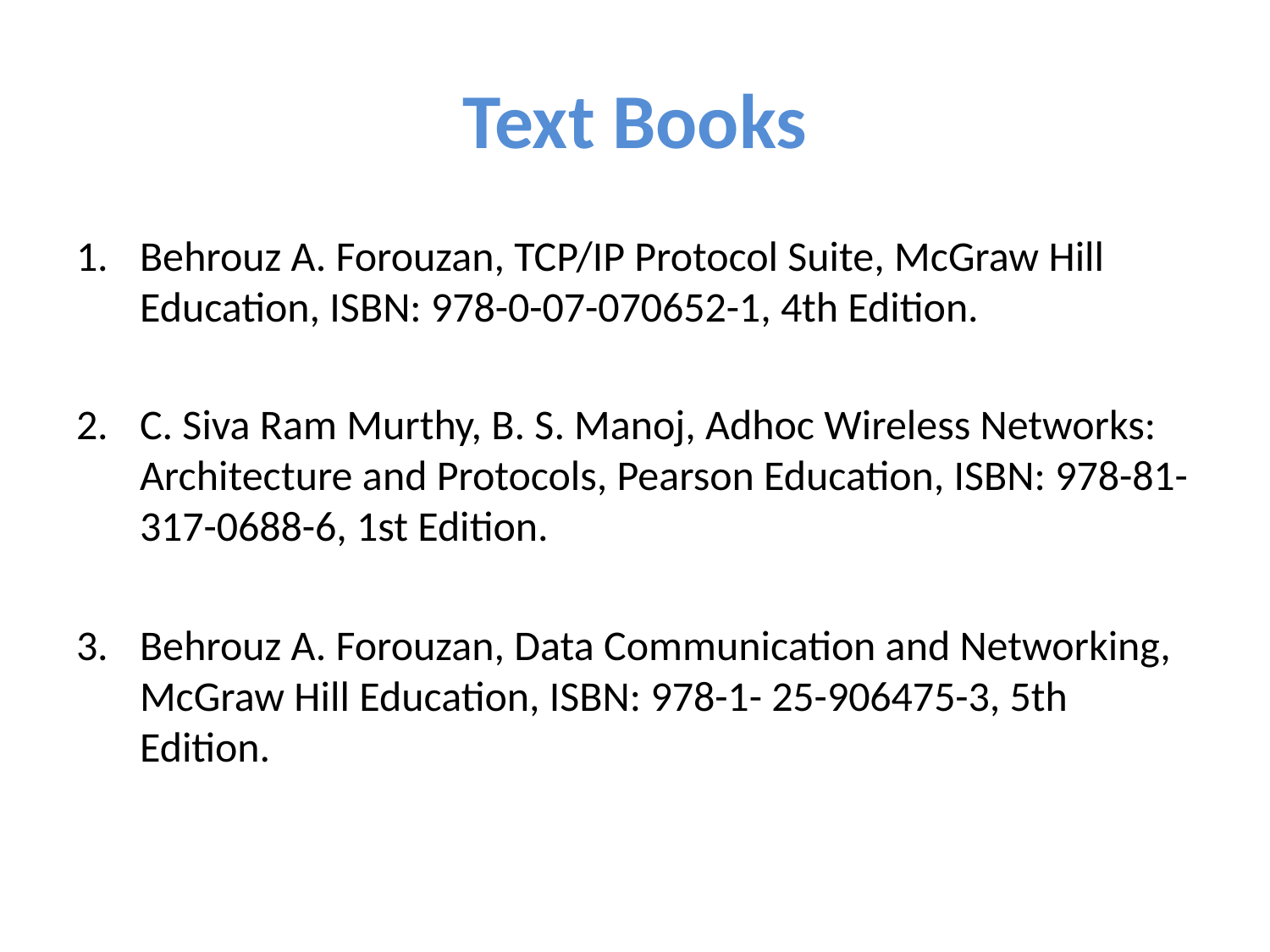

# Text Books
Behrouz A. Forouzan, TCP/IP Protocol Suite, McGraw Hill Education, ISBN: 978-0-07-070652-1, 4th Edition.

C. Siva Ram Murthy, B. S. Manoj, Adhoc Wireless Networks: Architecture and Protocols, Pearson Education, ISBN: 978-81-317-0688-6, 1st Edition.

Behrouz A. Forouzan, Data Communication and Networking, McGraw Hill Education, ISBN: 978-1- 25-906475-3, 5th Edition.